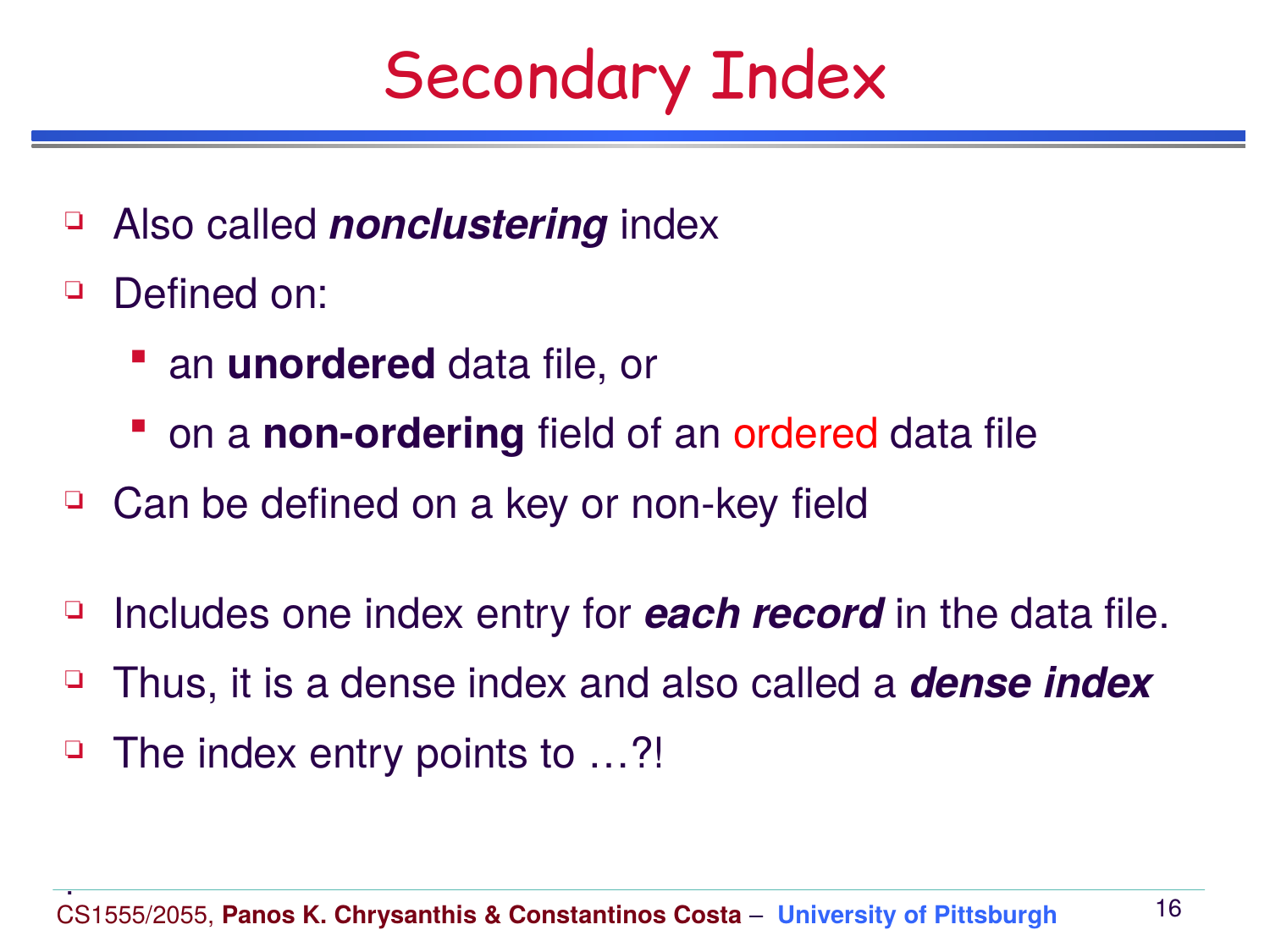

# Secondary Index
Also called nonclustering index
Defined on:
an unordered data file, or
on a non-ordering field of an ordered data file
Can be defined on a key or non-key field

Includes one index entry for each record in the data file.
Thus, it is a dense index and also called a dense index
The index entry points to …?!

.